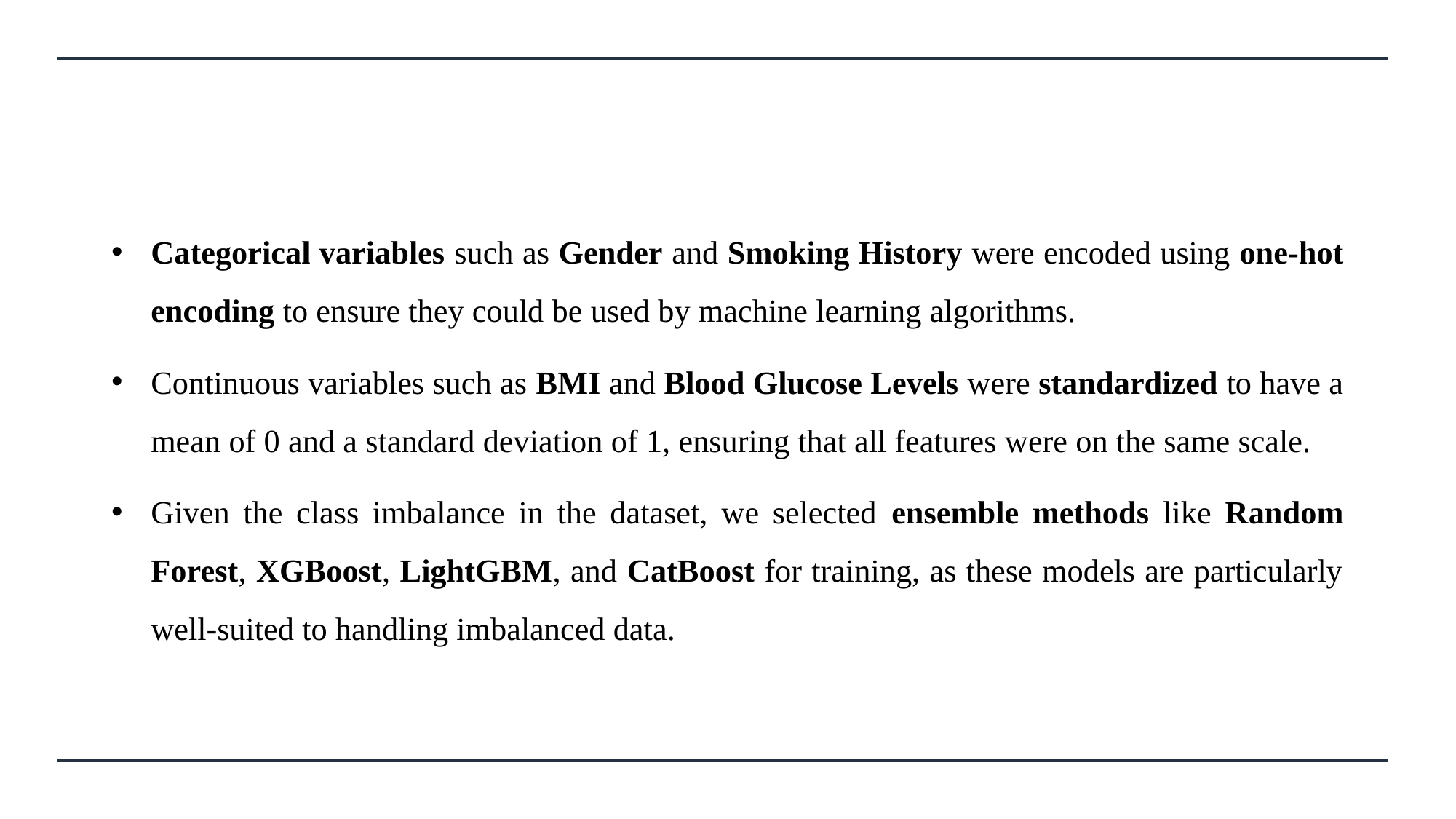

Categorical variables such as Gender and Smoking History were encoded using one-hot encoding to ensure they could be used by machine learning algorithms.
Continuous variables such as BMI and Blood Glucose Levels were standardized to have a mean of 0 and a standard deviation of 1, ensuring that all features were on the same scale.
Given the class imbalance in the dataset, we selected ensemble methods like Random Forest, XGBoost, LightGBM, and CatBoost for training, as these models are particularly well-suited to handling imbalanced data.